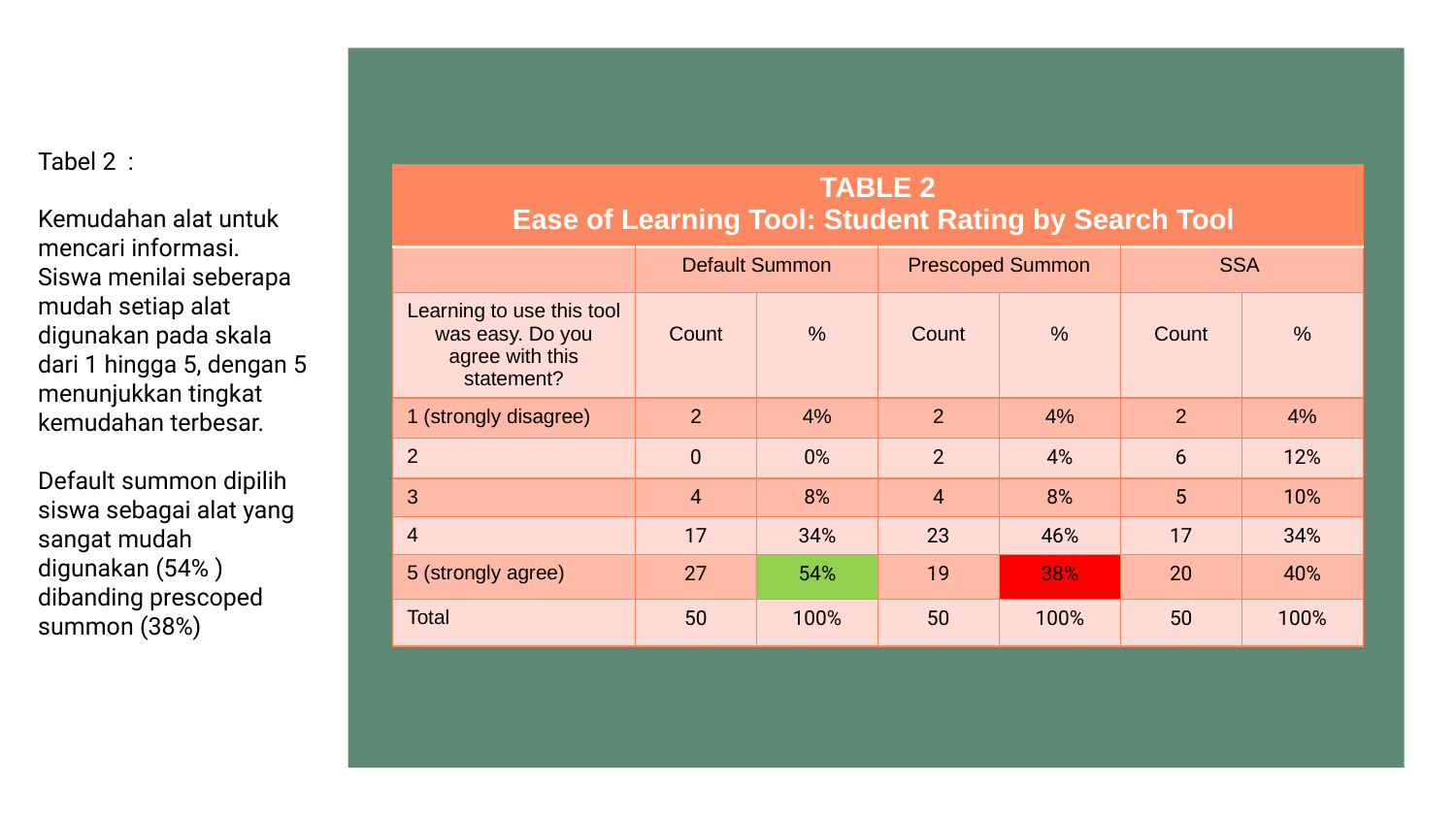

# Tabel 2  : Kemudahan alat untuk mencari informasi. Siswa menilai seberapa mudah setiap alat digunakan pada skala dari 1 hingga 5, dengan 5 menunjukkan tingkat kemudahan terbesar. Default summon dipilih siswa sebagai alat yang sangat mudah digunakan (54% ) dibanding prescoped summon (38%)
| TABLE 2 Ease of Learning Tool: Student Rating by Search Tool |  |  |  |  |  |  |
| --- | --- | --- | --- | --- | --- | --- |
|  | Default Summon |  | Prescoped Summon |  | SSA |  |
| Learning to use this tool was easy. Do you agree with this statement? | Count | % | Count | % | Count | % |
| 1 (strongly disagree) | 2 | 4% | 2 | 4% | 2 | 4% |
| 2 | 0 | 0% | 2 | 4% | 6 | 12% |
| 3 | 4 | 8% | 4 | 8% | 5 | 10% |
| 4 | 17 | 34% | 23 | 46% | 17 | 34% |
| 5 (strongly agree) | 27 | 54% | 19 | 38% | 20 | 40% |
| Total | 50 | 100% | 50 | 100% | 50 | 100% |